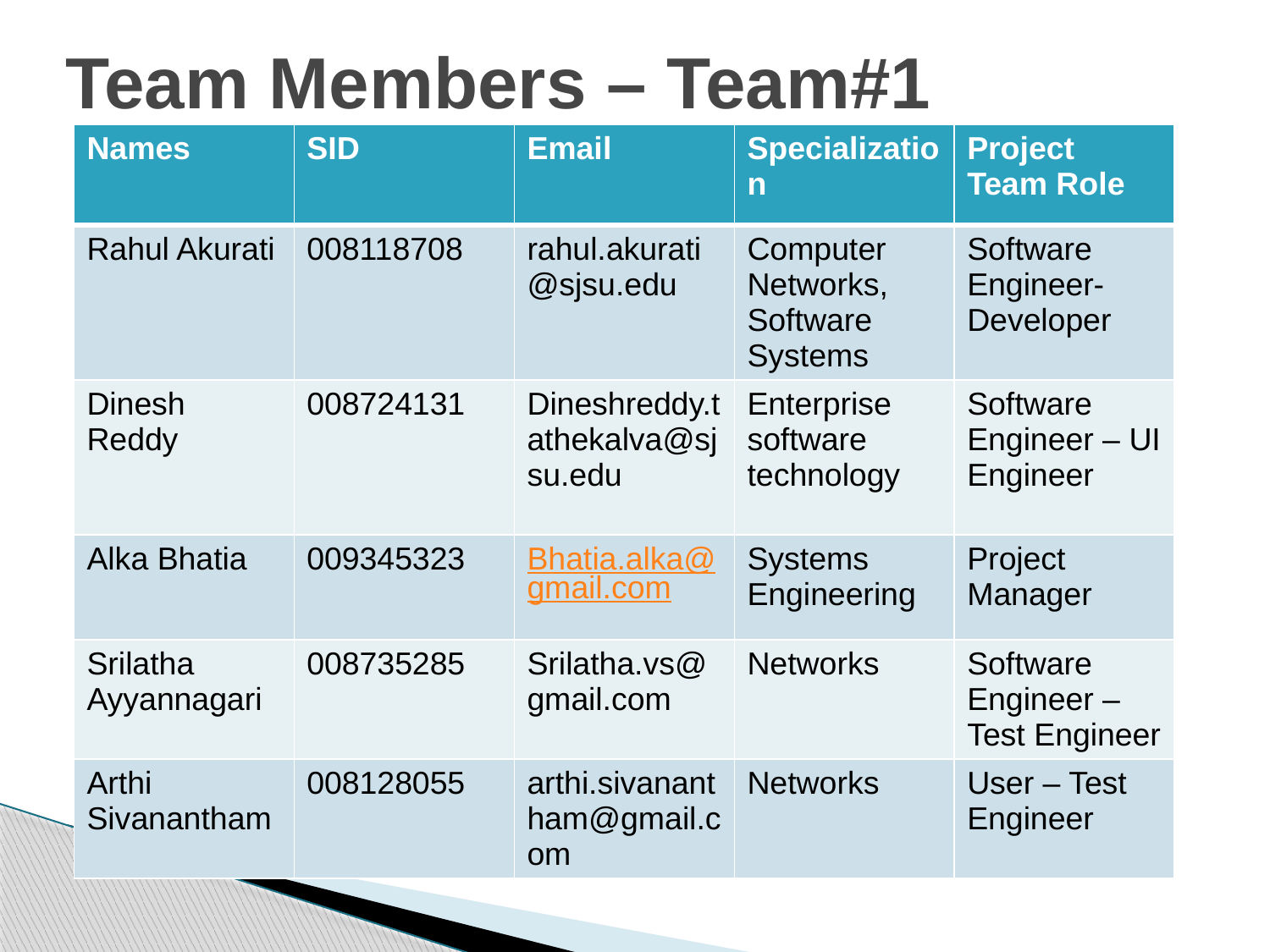

# Team Members – Team#1
| Names | SID | Email | Specialization | Project Team Role |
| --- | --- | --- | --- | --- |
| Rahul Akurati | 008118708 | rahul.akurati@sjsu.edu | Computer Networks, Software Systems | Software Engineer-Developer |
| Dinesh Reddy | 008724131 | Dineshreddy.tathekalva@sjsu.edu | Enterprise software technology | Software Engineer – UI Engineer |
| Alka Bhatia | 009345323 | Bhatia.alka@gmail.com | Systems Engineering | Project Manager |
| Srilatha Ayyannagari | 008735285 | Srilatha.vs@gmail.com | Networks | Software Engineer – Test Engineer |
| Arthi Sivanantham | 008128055 | arthi.sivanantham@gmail.com | Networks | User – Test Engineer |